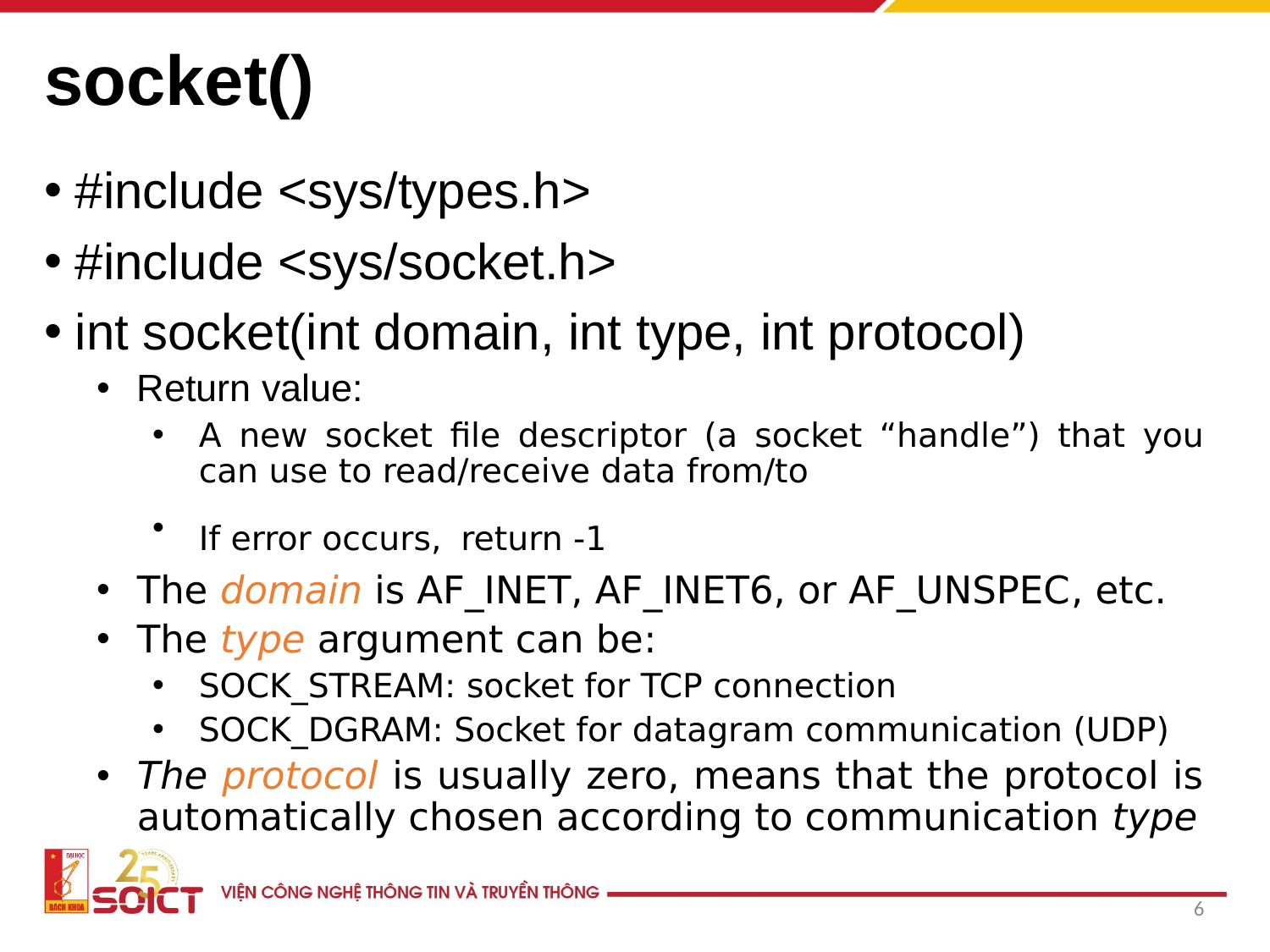

# socket()
#include <sys/types.h>
#include <sys/socket.h>
int socket(int domain, int type, int protocol)
Return value:
A new socket file descriptor (a socket “handle”) that you can use to read/receive data from/to
If error occurs, return -1
The domain is AF_INET, AF_INET6, or AF_UNSPEC, etc.
The type argument can be:
SOCK_STREAM: socket for TCP connection
SOCK_DGRAM: Socket for datagram communication (UDP)
The protocol is usually zero, means that the protocol is automatically chosen according to communication type

6